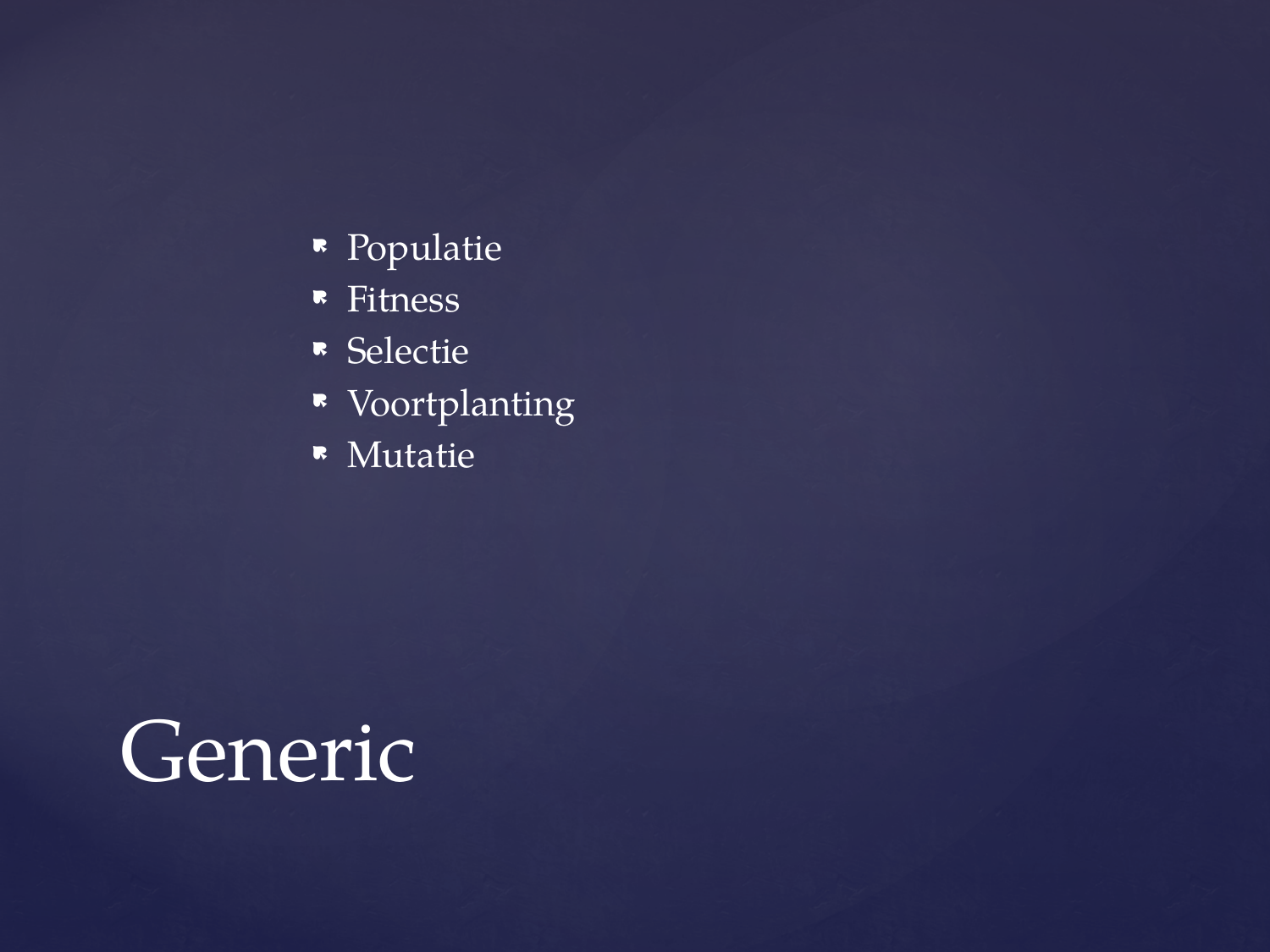

Populatie
Fitness
Selectie
Voortplanting
Mutatie
# Generic